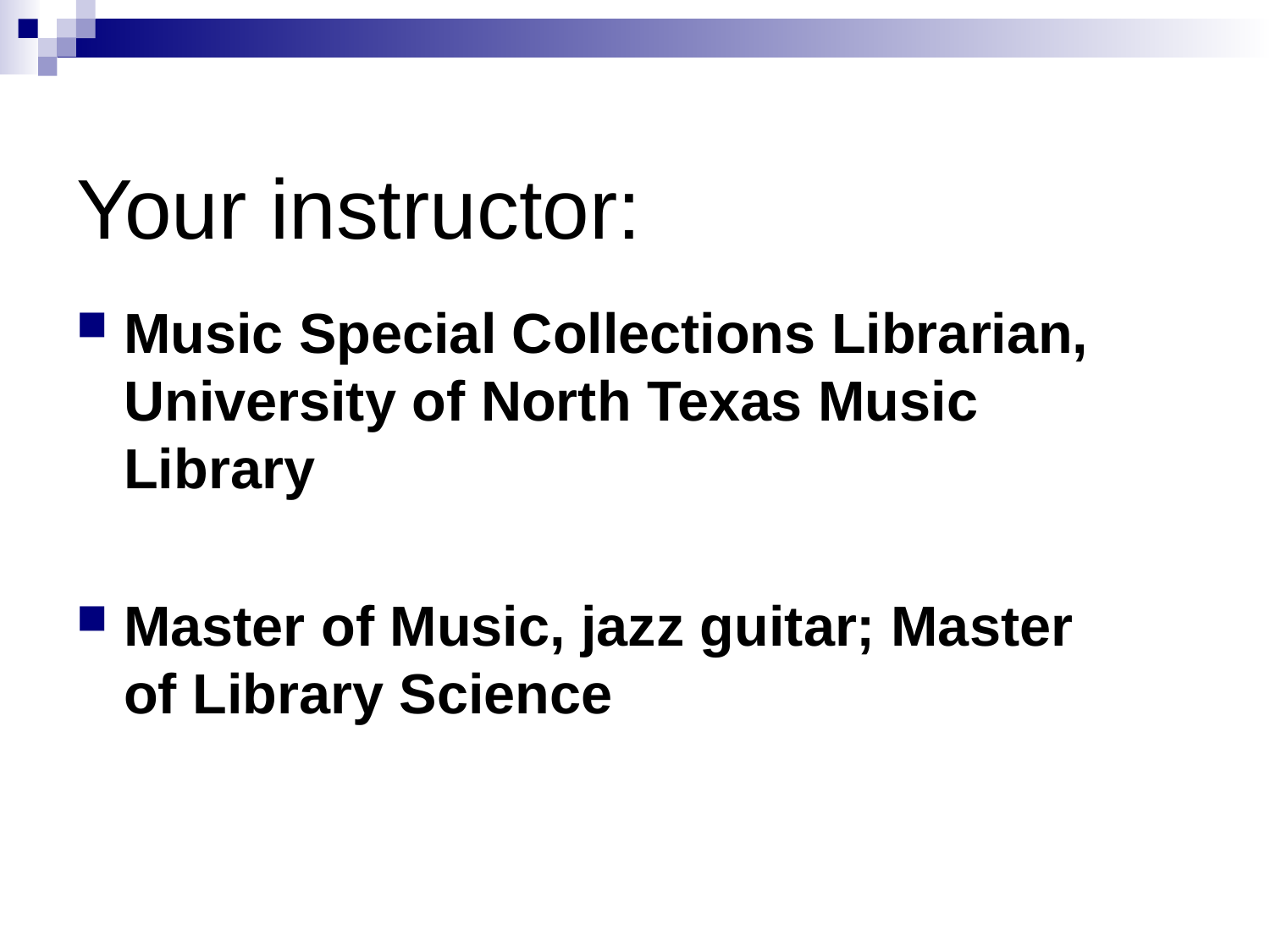

Your instructor:

Music Special Collections Librarian, University of North Texas Music Library

Master of Music, jazz guitar; Master of Library Science